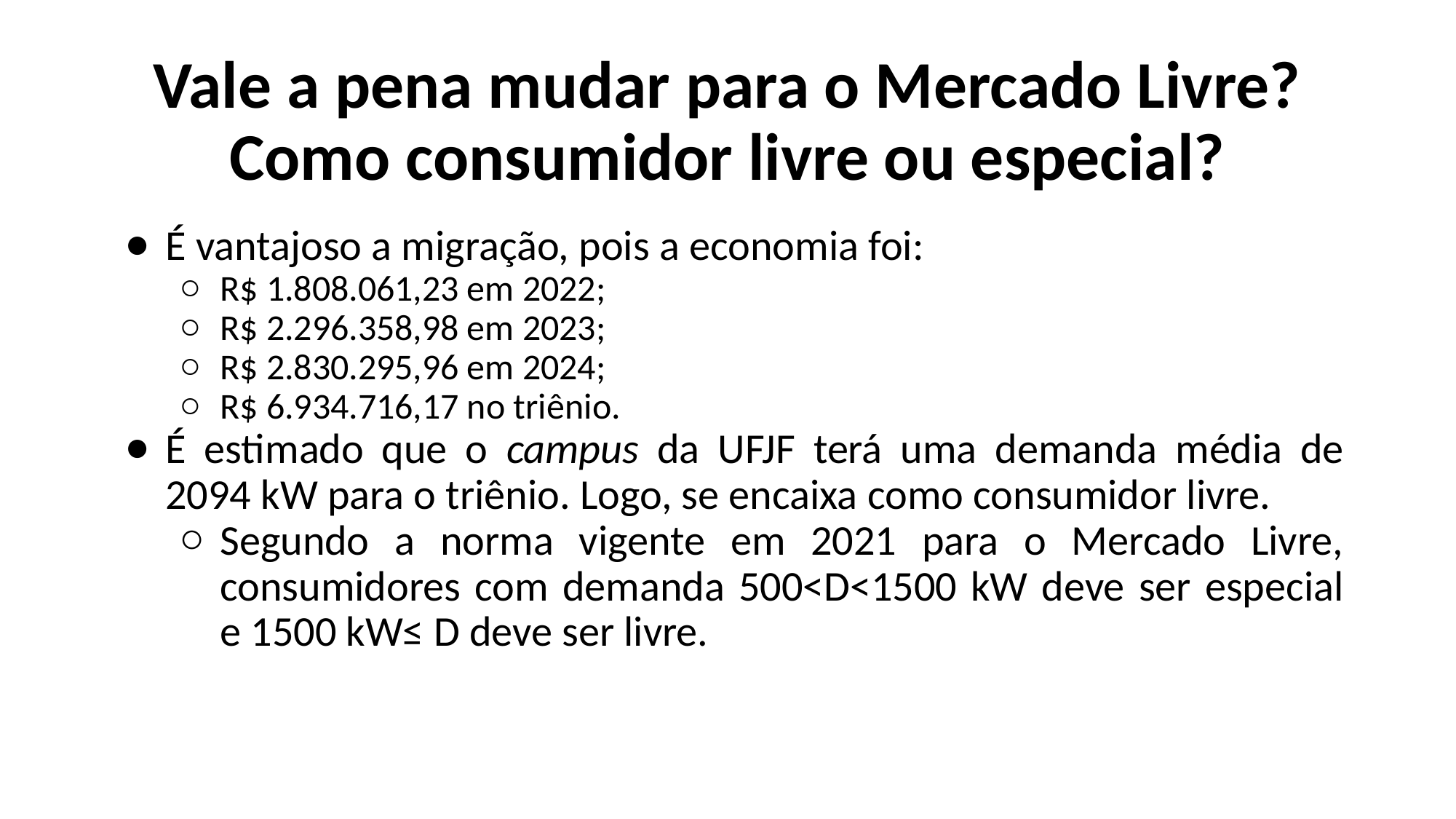

# Vale a pena mudar para o Mercado Livre? Como consumidor livre ou especial?
É vantajoso a migração, pois a economia foi:
R$ 1.808.061,23 em 2022;
R$ 2.296.358,98 em 2023;
R$ 2.830.295,96 em 2024;
R$ 6.934.716,17 no triênio.
É estimado que o campus da UFJF terá uma demanda média de 2094 kW para o triênio. Logo, se encaixa como consumidor livre.
Segundo a norma vigente em 2021 para o Mercado Livre, consumidores com demanda 500<D<1500 kW deve ser especial e 1500 kW≤ D deve ser livre.